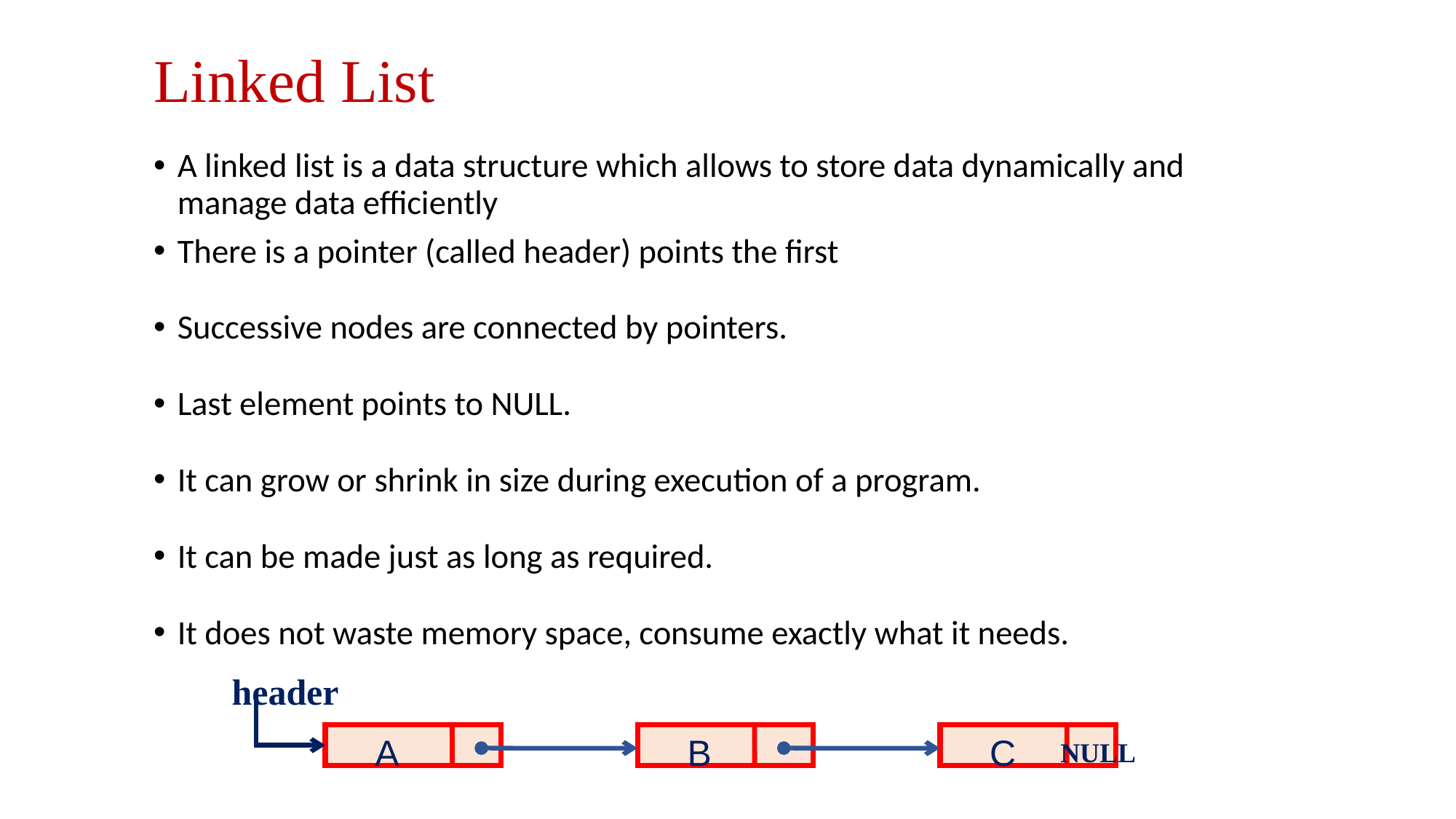

# Linked List
A linked list is a data structure which allows to store data dynamically and manage data efficiently
There is a pointer (called header) points the first

Successive nodes are connected by pointers.

Last element points to NULL.

It can grow or shrink in size during execution of a program.

It can be made just as long as required.

It does not waste memory space, consume exactly what it needs.

header

A

B

C

NULL